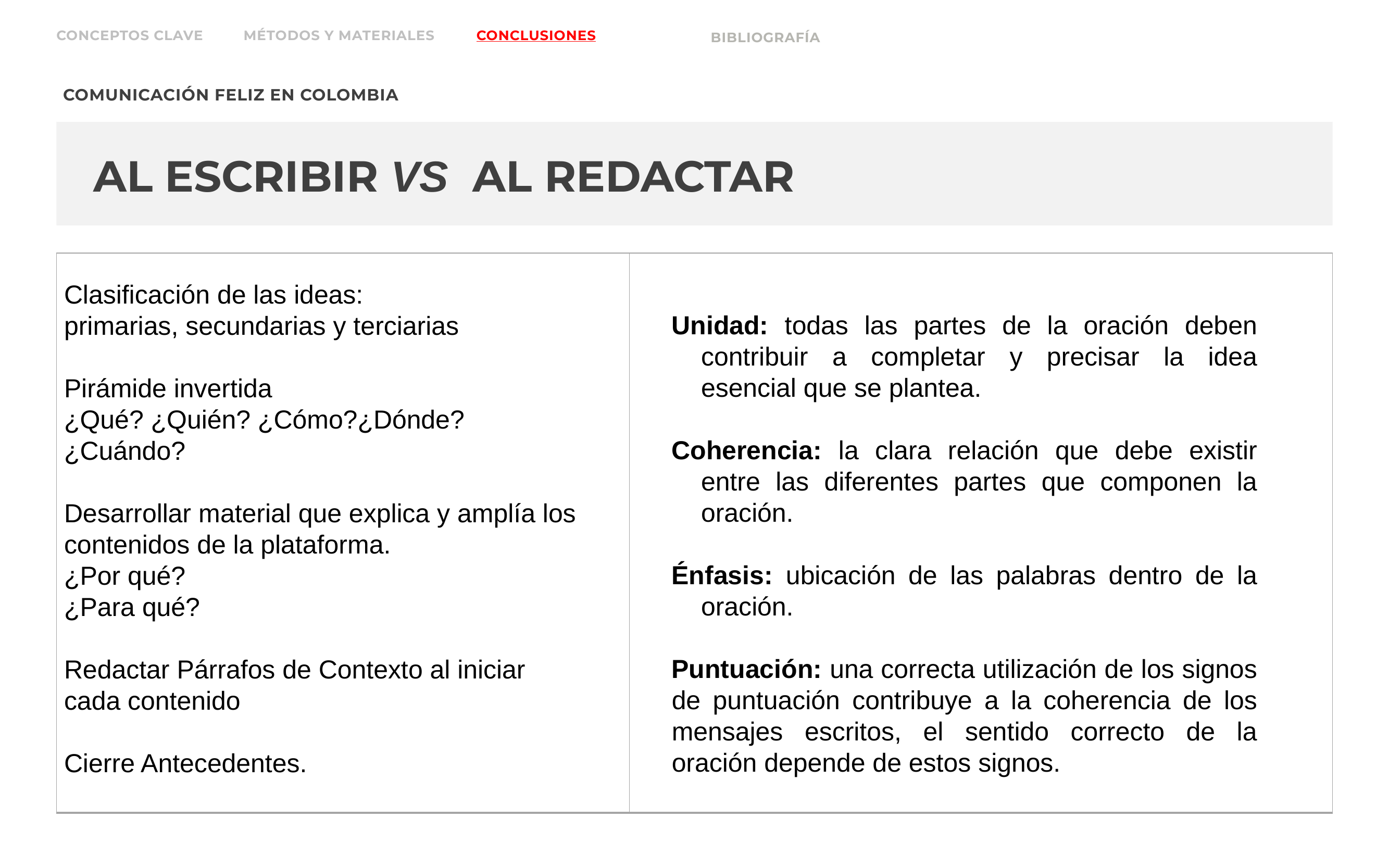

Conceptos clave
MÉTODOS Y MATERIALES
CONCLUSIONES
Bibliografía
Comunicación feliz en Colombia
AL ESCRIBIR VS  AL REDACTAR

Unidad: todas las partes de la oración deben contribuir a completar y precisar la idea esencial que se plantea.

Coherencia: la clara relación que debe existir entre las diferentes partes que componen la oración.

Énfasis: ubicación de las palabras dentro de la oración.

Puntuación: una correcta utilización de los signos de puntuación contribuye a la coherencia de los mensajes escritos, el sentido correcto de la oración depende de estos signos.
|  |  |
| --- | --- |
Clasificación de las ideas:
primarias, secundarias y terciarias

Pirámide invertida
¿Qué? ¿Quién? ¿Cómo?¿Dónde? ¿Cuándo?

Desarrollar material que explica y amplía los contenidos de la plataforma.
¿Por qué?
¿Para qué?

Redactar Párrafos de Contexto al iniciar cada contenido

Cierre Antecedentes.